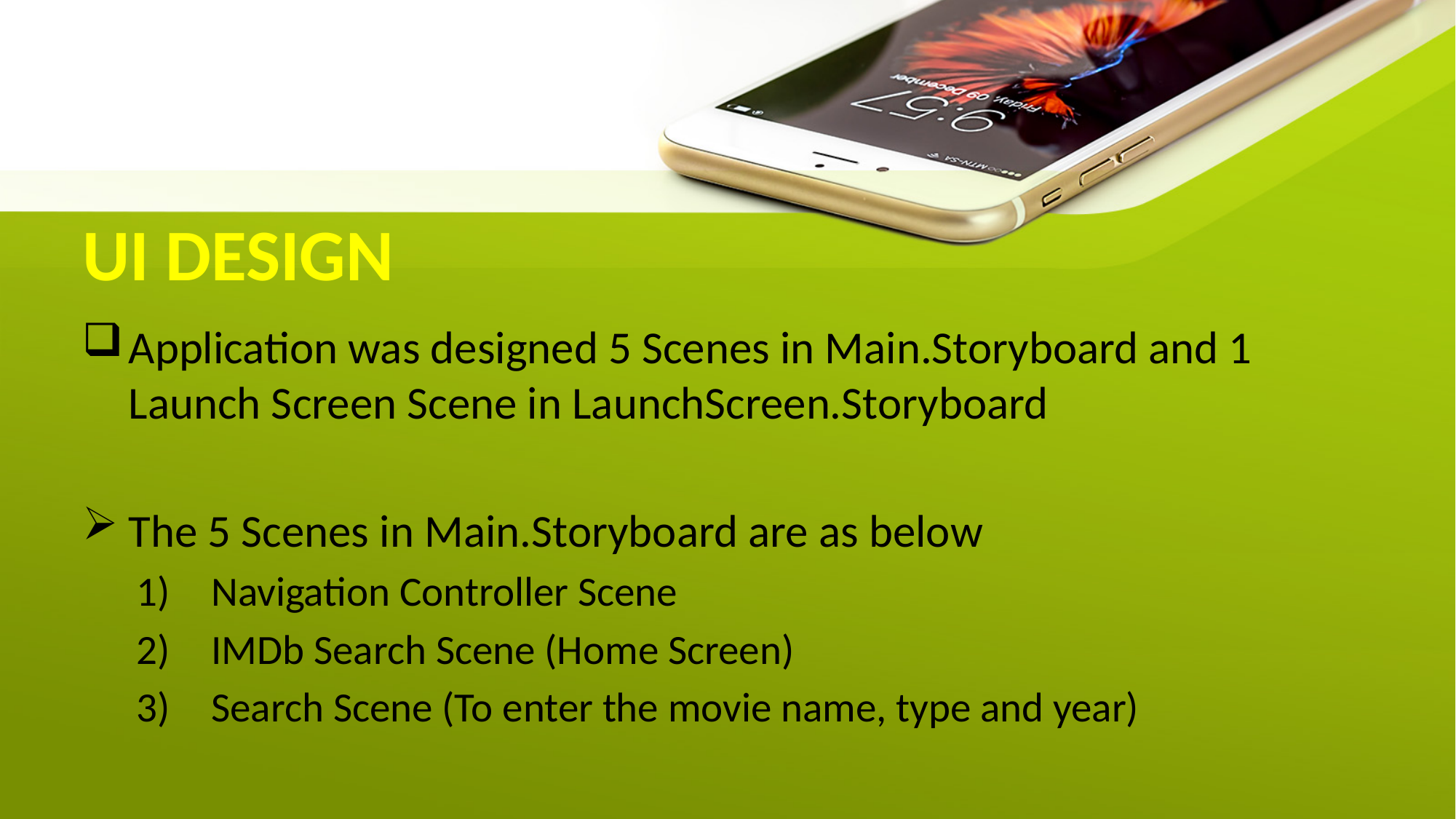

# UI DESIGN
Application was designed 5 Scenes in Main.Storyboard and 1 Launch Screen Scene in LaunchScreen.Storyboard

The 5 Scenes in Main.Storyboard are as below
Navigation Controller Scene
IMDb Search Scene (Home Screen)
Search Scene (To enter the movie name, type and year)